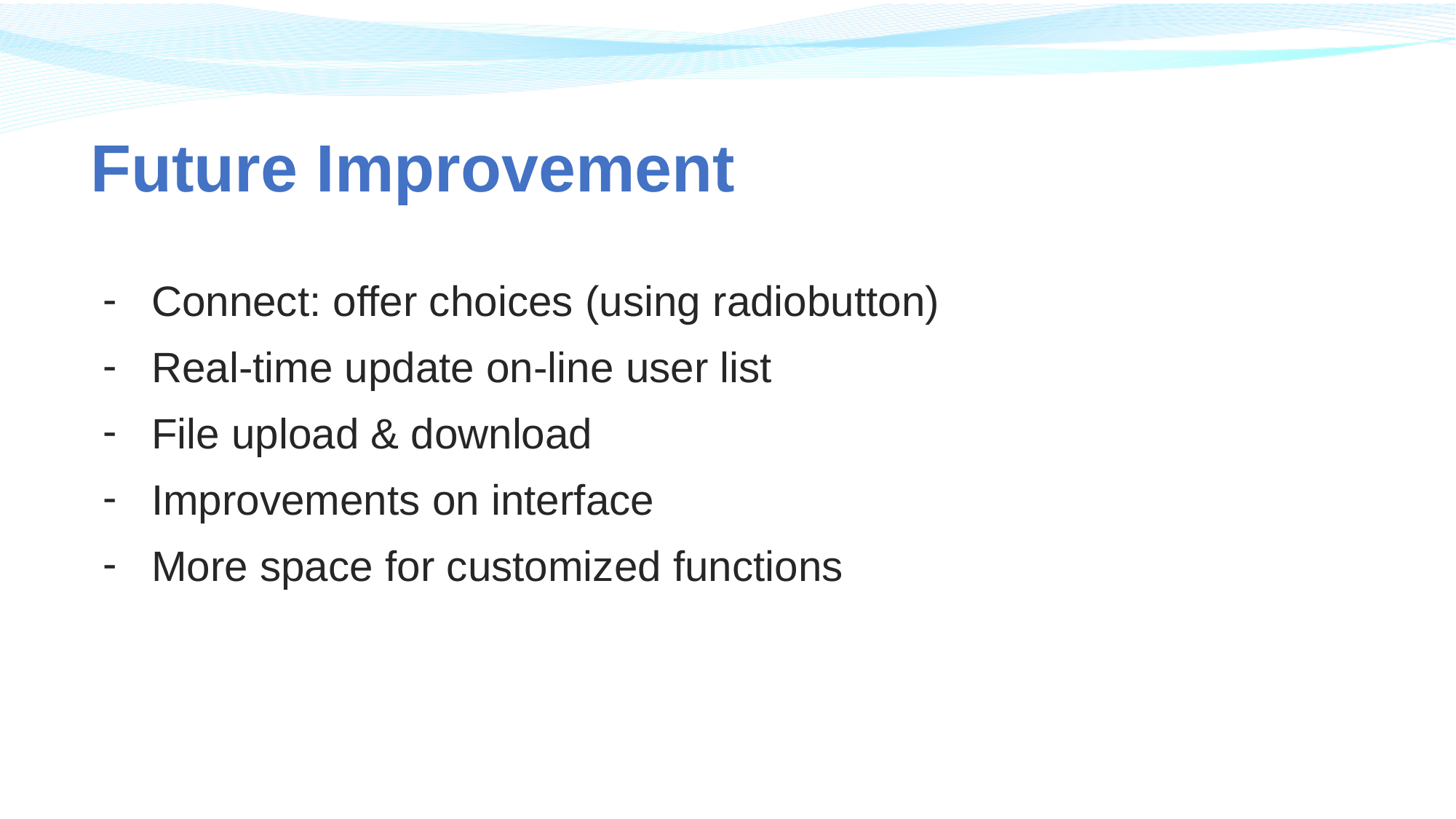

# Future Improvement
Connect: offer choices (using radiobutton)
Real-time update on-line user list
File upload & download
Improvements on interface
More space for customized functions